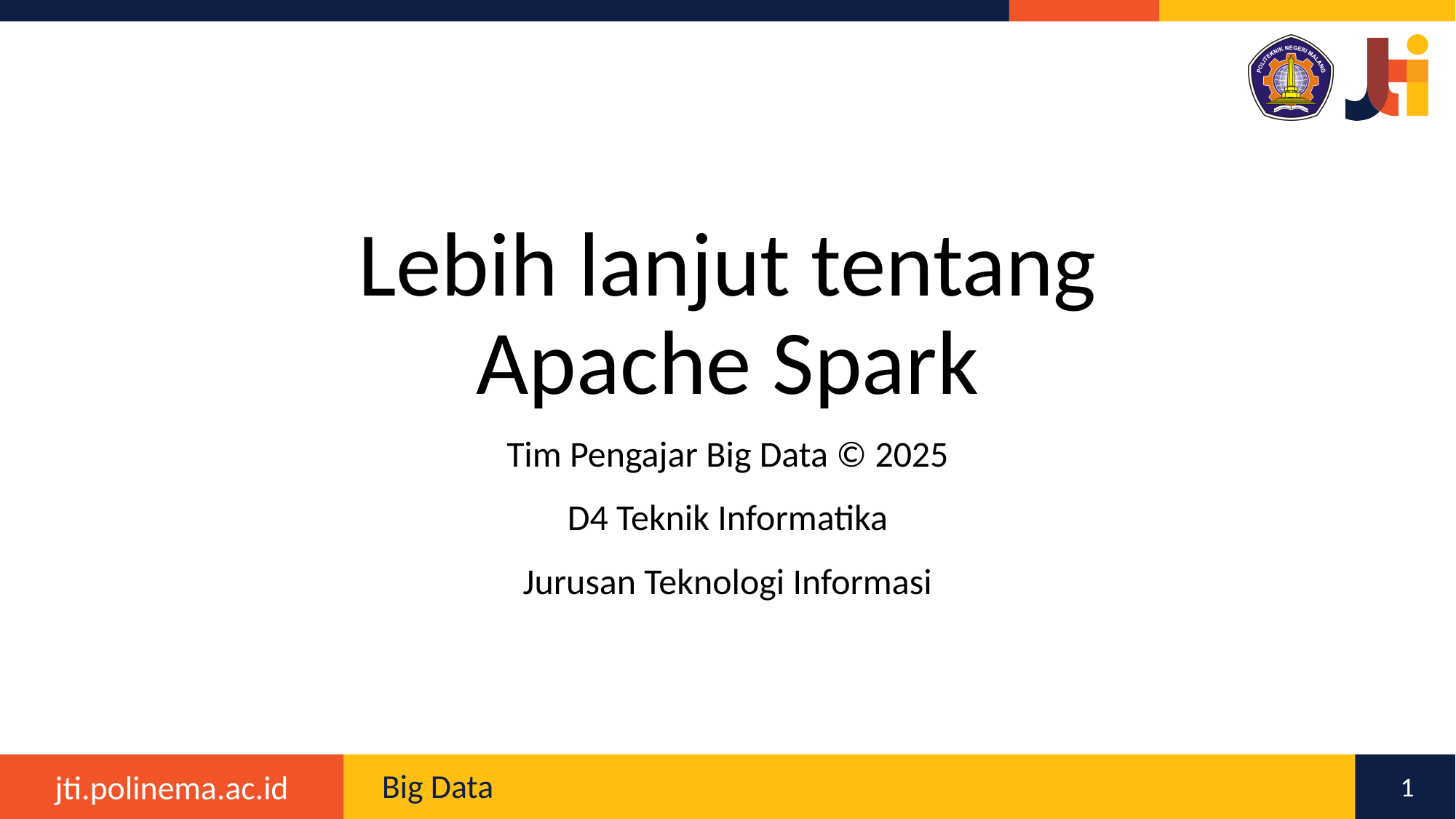

# Lebih lanjut tentang Apache Spark
Tim Pengajar Big Data © 2025
D4 Teknik Informatika
Jurusan Teknologi Informasi

Big Data
1